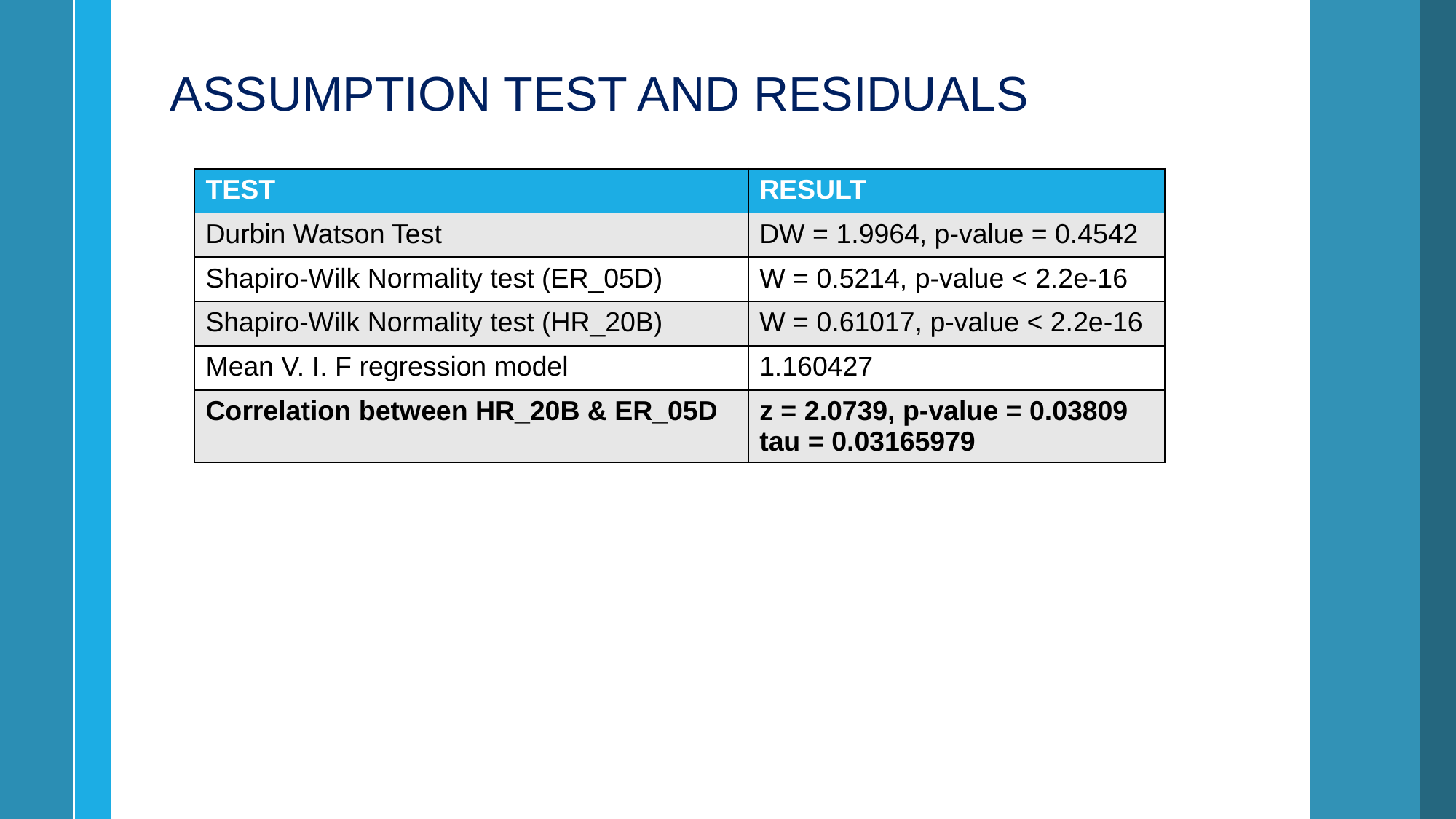

ASSUMPTION TEST AND RESIDUALS
| TEST | RESULT |
| --- | --- |
| Durbin Watson Test | DW = 1.9964, p-value = 0.4542 |
| Shapiro-Wilk Normality test (ER\_05D) | W = 0.5214, p-value < 2.2e-16 |
| Shapiro-Wilk Normality test (HR\_20B) | W = 0.61017, p-value < 2.2e-16 |
| Mean V. I. F regression model | 1.160427 |
| Correlation between HR\_20B & ER\_05D | z = 2.0739, p-value = 0.03809 tau = 0.03165979 |